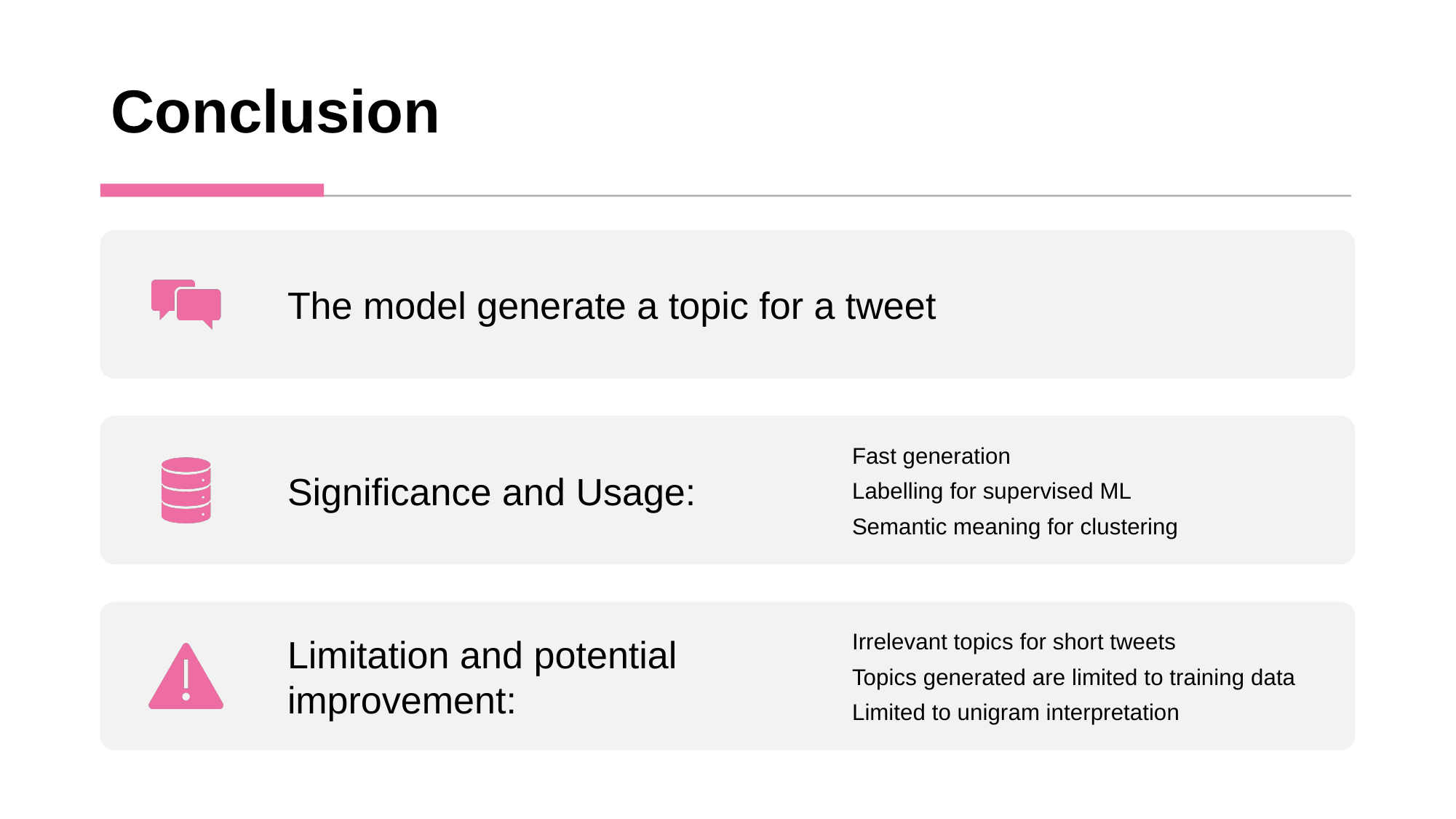

# Conclusion

The model generate a topic for a tweet
Significance and Usage:
Fast generation
Labelling for supervised ML
Semantic meaning for clustering
Limitation and potential improvement:
Irrelevant topics for short tweets
Topics generated are limited to training data
Limited to unigram interpretation